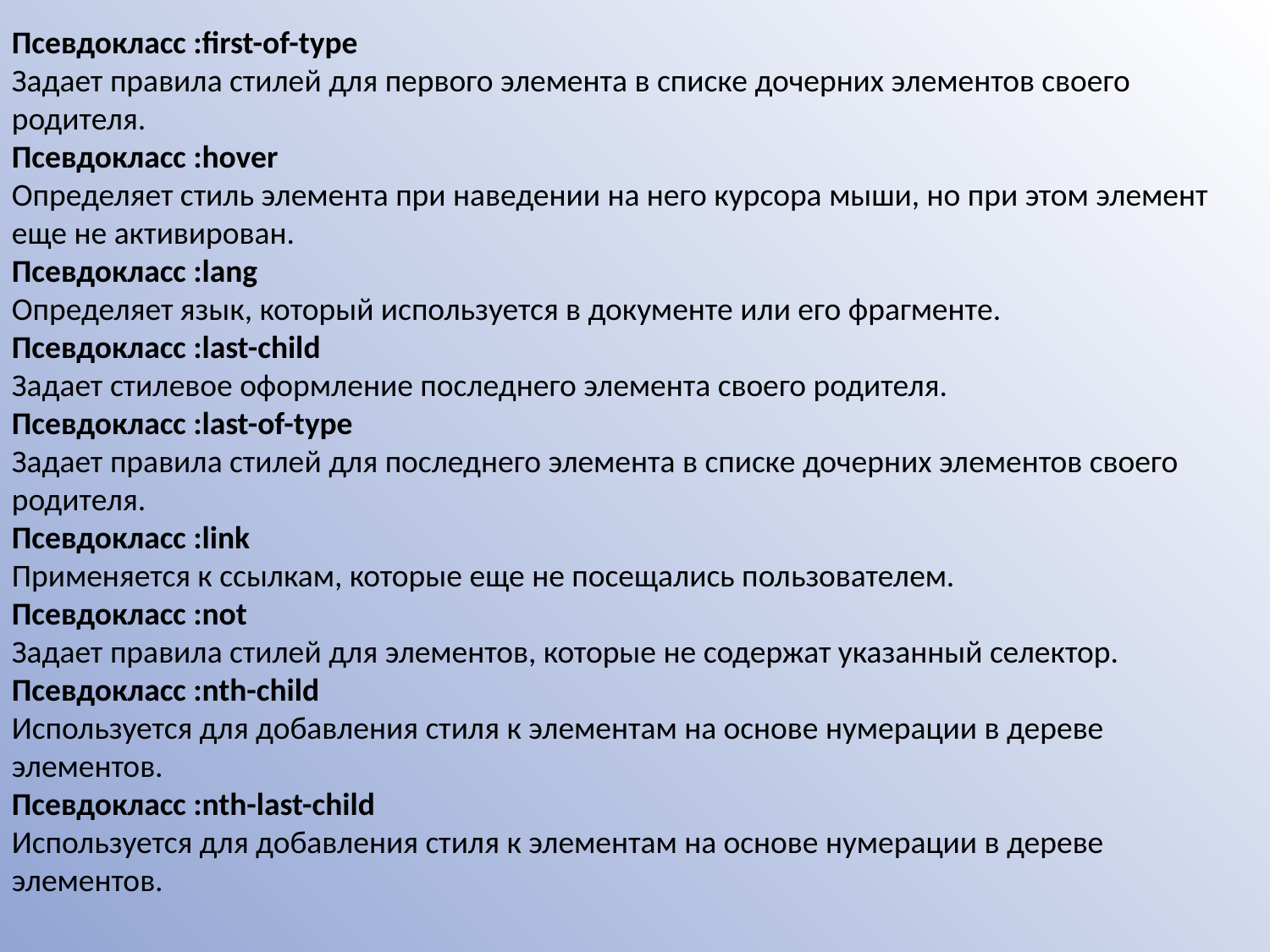

Псевдокласс :first-of-type
Задает правила стилей для первого элемента в списке дочерних элементов своего родителя.
Псевдокласс :hover
Определяет стиль элемента при наведении на него курсора мыши, но при этом элемент еще не активирован.
Псевдокласс :lang
Определяет язык, который используется в документе или его фрагменте.
Псевдокласс :last-child
Задает стилевое оформление последнего элемента своего родителя.
Псевдокласс :last-of-type
Задает правила стилей для последнего элемента в списке дочерних элементов своего родителя.
Псевдокласс :link
Применяется к ссылкам, которые еще не посещались пользователем.
Псевдокласс :not
Задает правила стилей для элементов, которые не содержат указанный селектор.
Псевдокласс :nth-child
Используется для добавления стиля к элементам на основе нумерации в дереве элементов.
Псевдокласс :nth-last-child
Используется для добавления стиля к элементам на основе нумерации в дереве элементов.